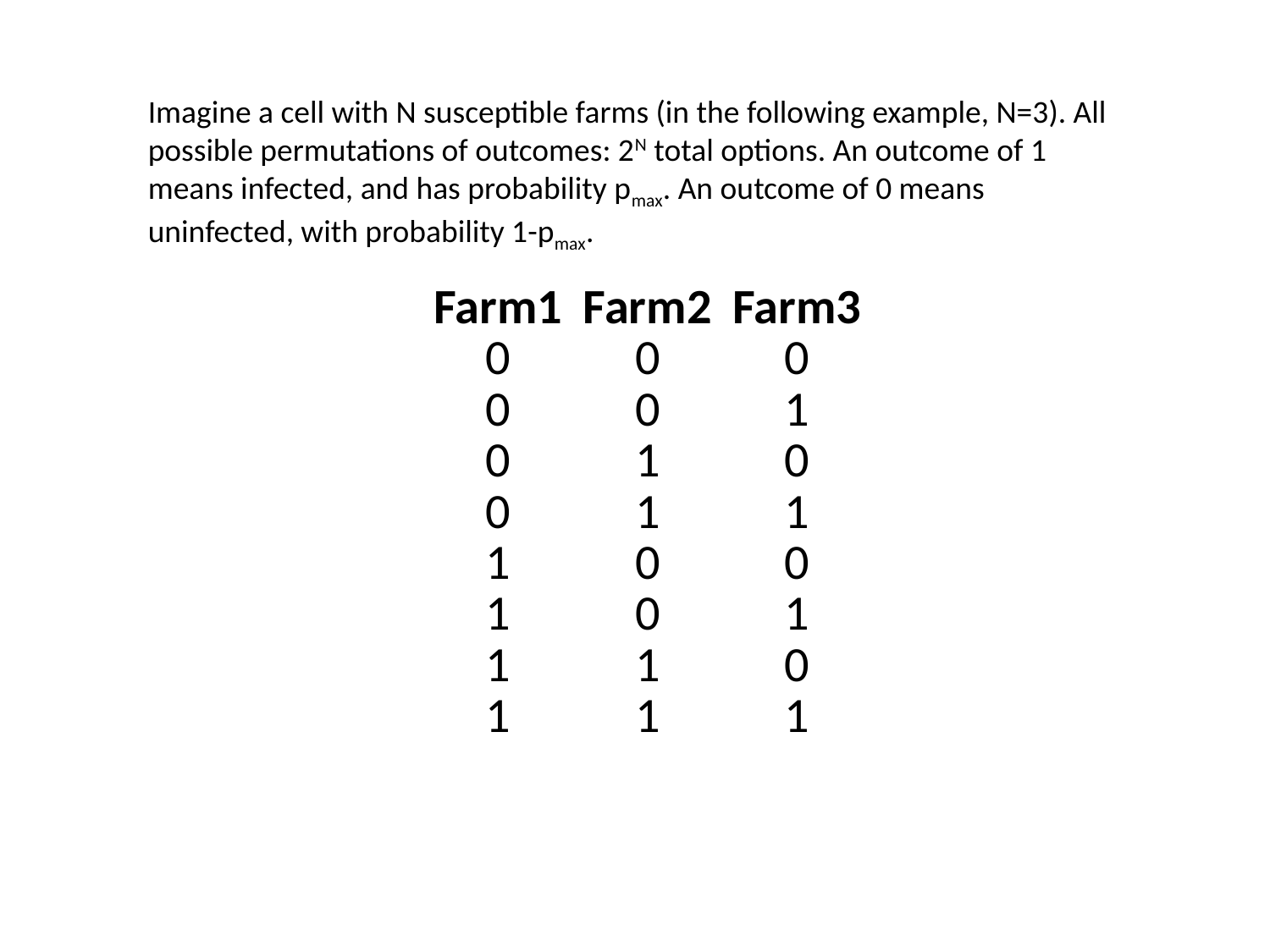

Imagine a cell with N susceptible farms (in the following example, N=3). All possible permutations of outcomes: 2N total options. An outcome of 1 means infected, and has probability pmax. An outcome of 0 means uninfected, with probability 1-pmax.
| Farm1 | Farm2 | Farm3 |
| --- | --- | --- |
| 0 | 0 | 0 |
| 0 | 0 | 1 |
| 0 | 1 | 0 |
| 0 | 1 | 1 |
| 1 | 0 | 0 |
| 1 | 0 | 1 |
| 1 | 1 | 0 |
| 1 | 1 | 1 |